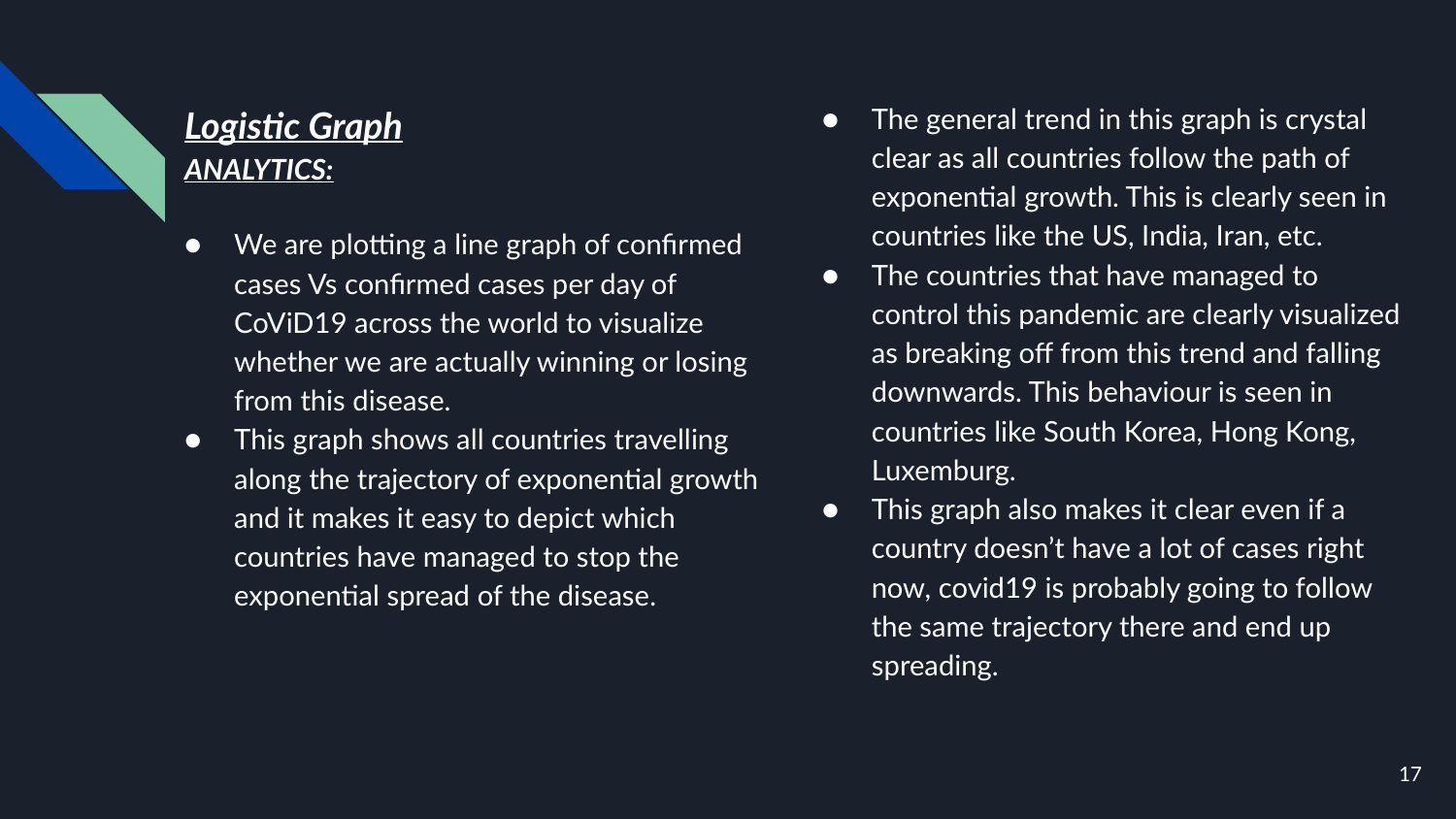

| Logistic Graph ANALYTICS: We are plotting a line graph of confirmed cases Vs confirmed cases per day of CoViD19 across the world to visualize whether we are actually winning or losing from this disease. This graph shows all countries travelling along the trajectory of exponential growth and it makes it easy to depict which countries have managed to stop the exponential spread of the disease. | The general trend in this graph is crystal clear as all countries follow the path of exponential growth. This is clearly seen in countries like the US, India, Iran, etc. The countries that have managed to control this pandemic are clearly visualized as breaking off from this trend and falling downwards. This behaviour is seen in countries like South Korea, Hong Kong, Luxemburg. This graph also makes it clear even if a country doesn’t have a lot of cases right now, covid19 is probably going to follow the same trajectory there and end up spreading. |
| --- | --- |
17